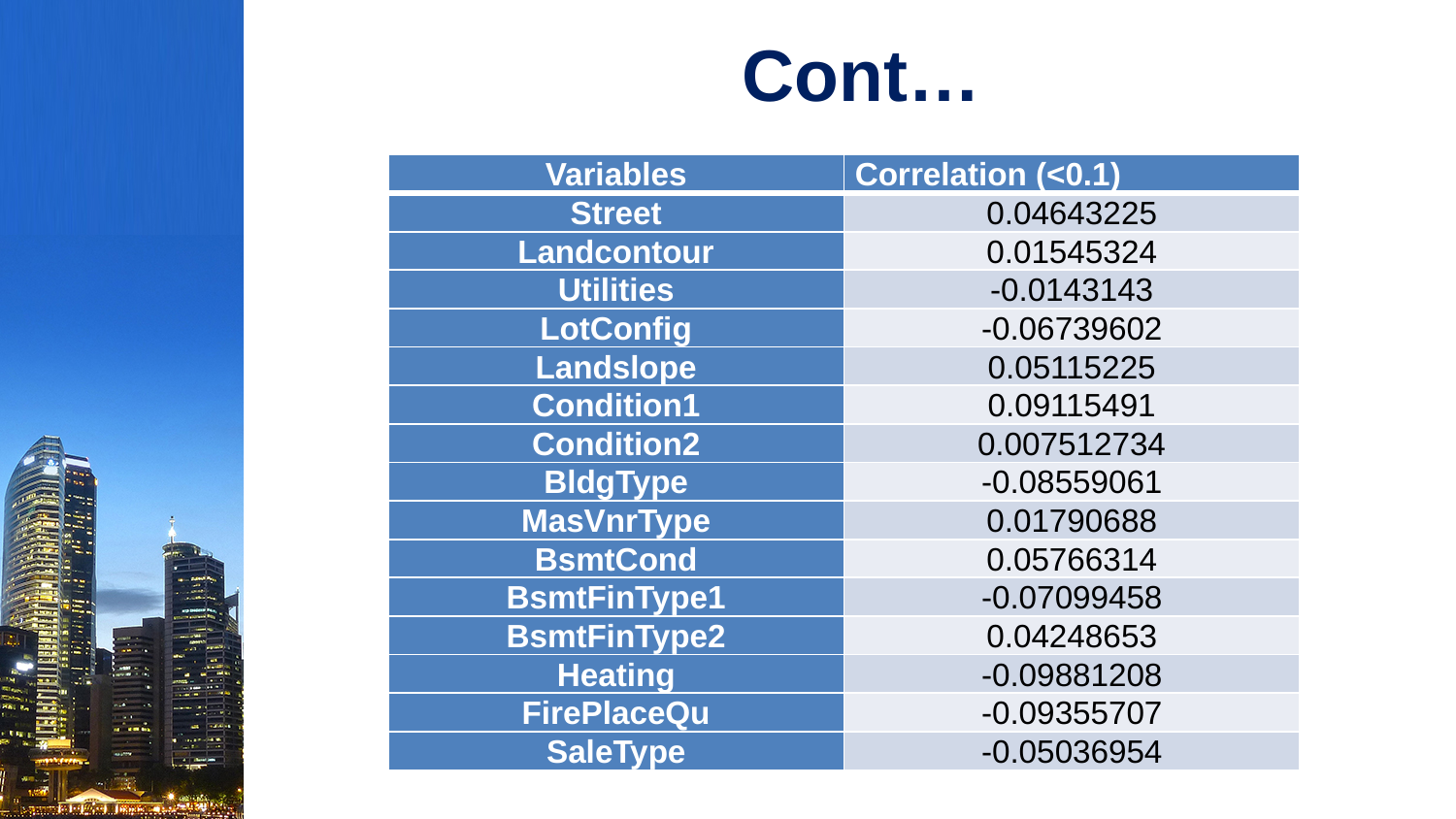

# Cont…
| Variables | Correlation (<0.1) |
| --- | --- |
| Street | 0.04643225 |
| Landcontour | 0.01545324 |
| Utilities | -0.0143143 |
| LotConfig | -0.06739602 |
| Landslope | 0.05115225 |
| Condition1 | 0.09115491 |
| Condition2 | 0.007512734 |
| BldgType | -0.08559061 |
| MasVnrType | 0.01790688 |
| BsmtCond | 0.05766314 |
| BsmtFinType1 | -0.07099458 |
| BsmtFinType2 | 0.04248653 |
| Heating | -0.09881208 |
| FirePlaceQu | -0.09355707 |
| SaleType | -0.05036954 |